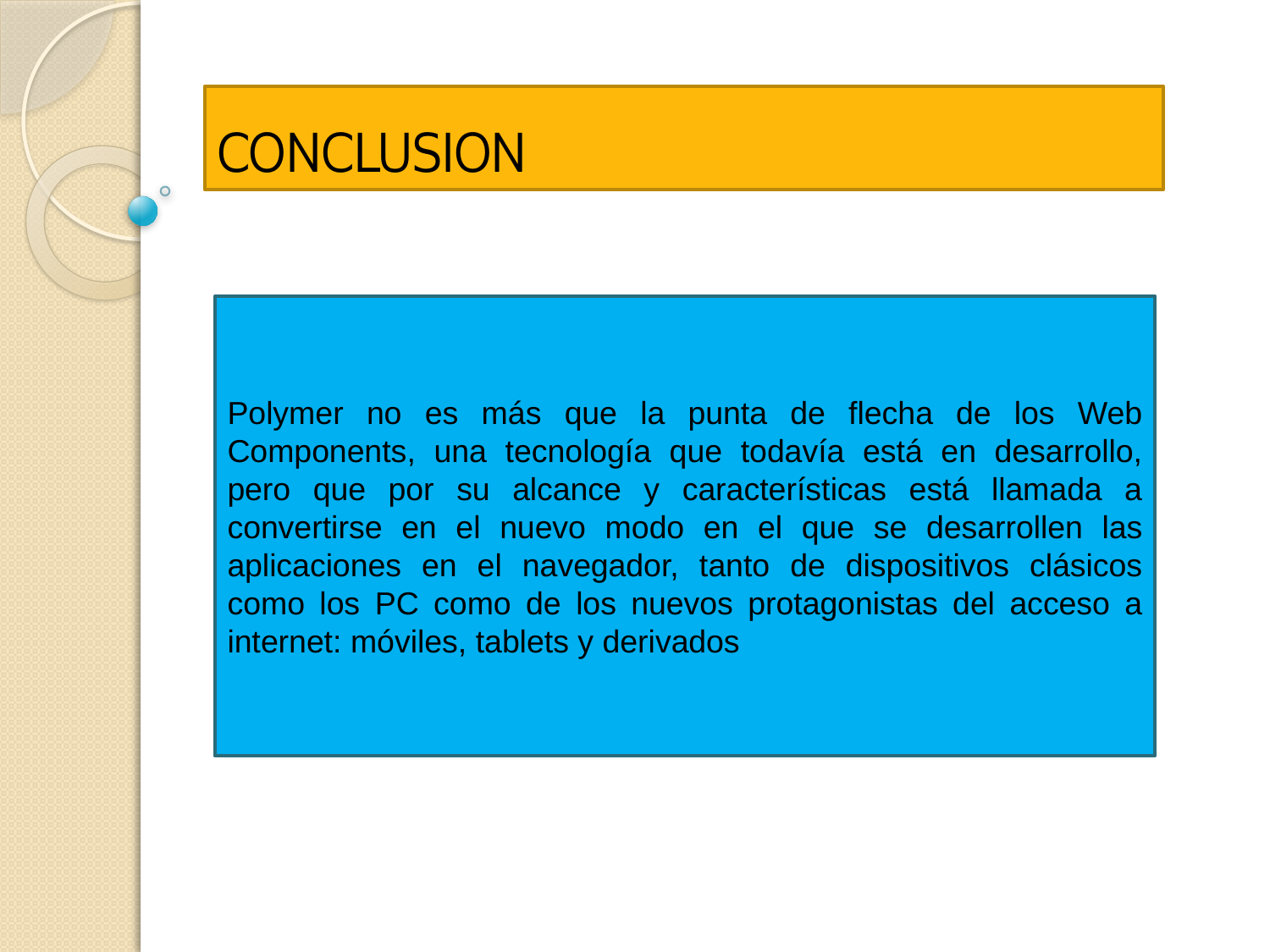

# CONCLUSION

Polymer no es más que la punta de flecha de los Web Components, una tecnología que todavía está en desarrollo, pero que por su alcance y características está llamada a convertirse en el nuevo modo en el que se desarrollen las aplicaciones en el navegador, tanto de dispositivos clásicos como los PC como de los nuevos protagonistas del acceso a internet: móviles, tablets y derivados